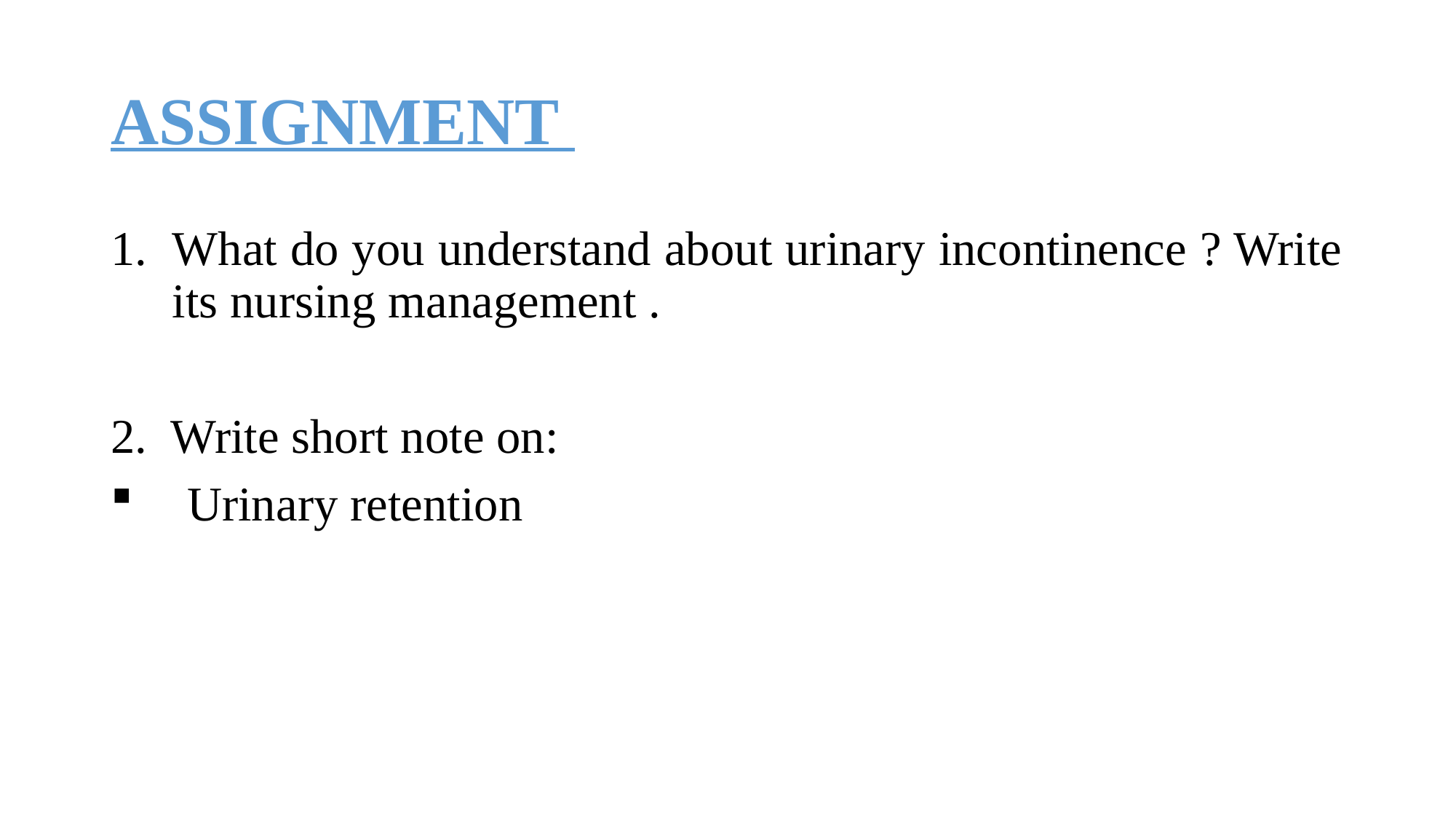

# ASSIGNMENT
What do you understand about urinary incontinence ? Write its nursing management .

2.  Write short note on:
    Urinary retention